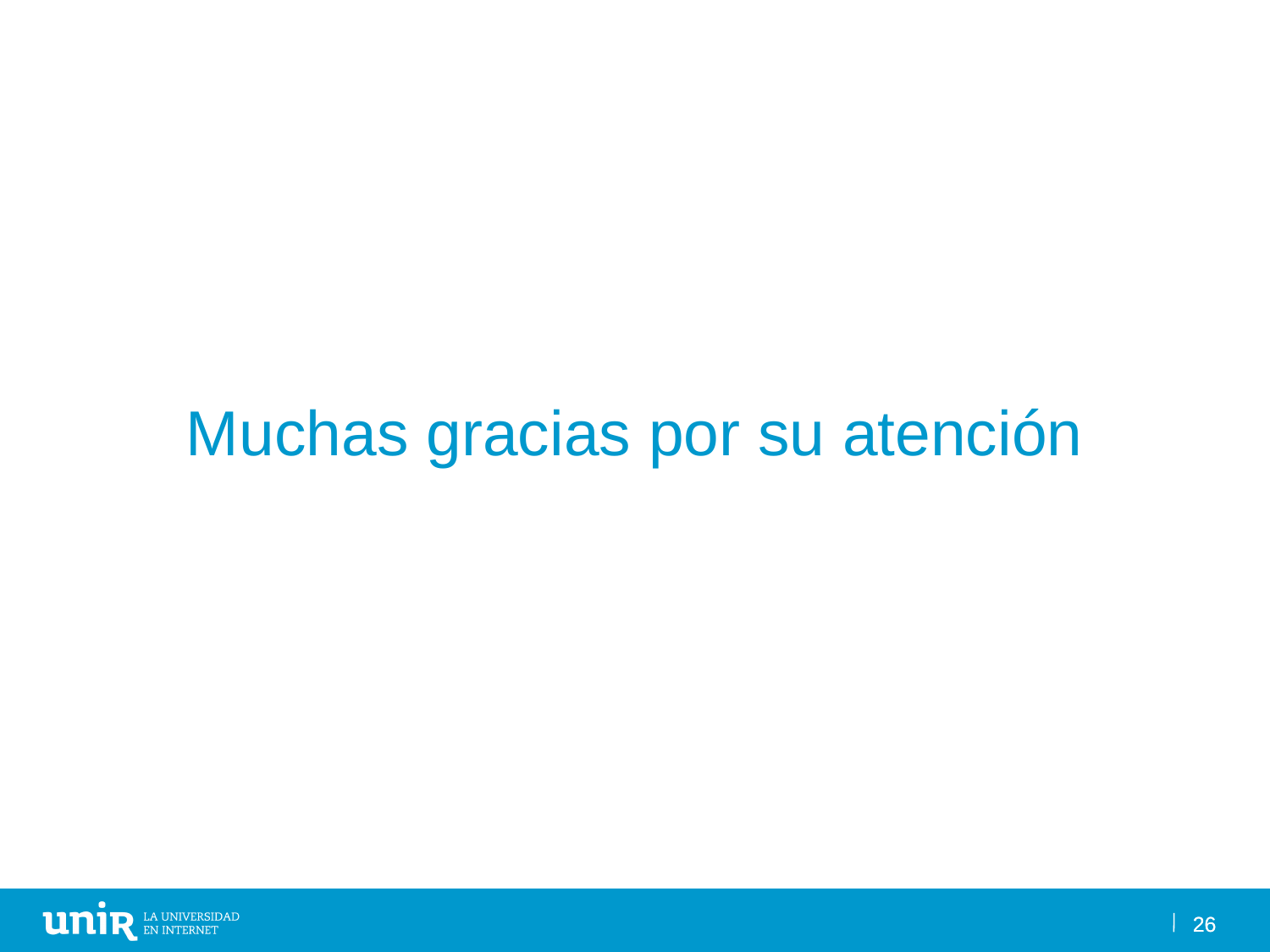

Muchas gracias por su atención
26
26